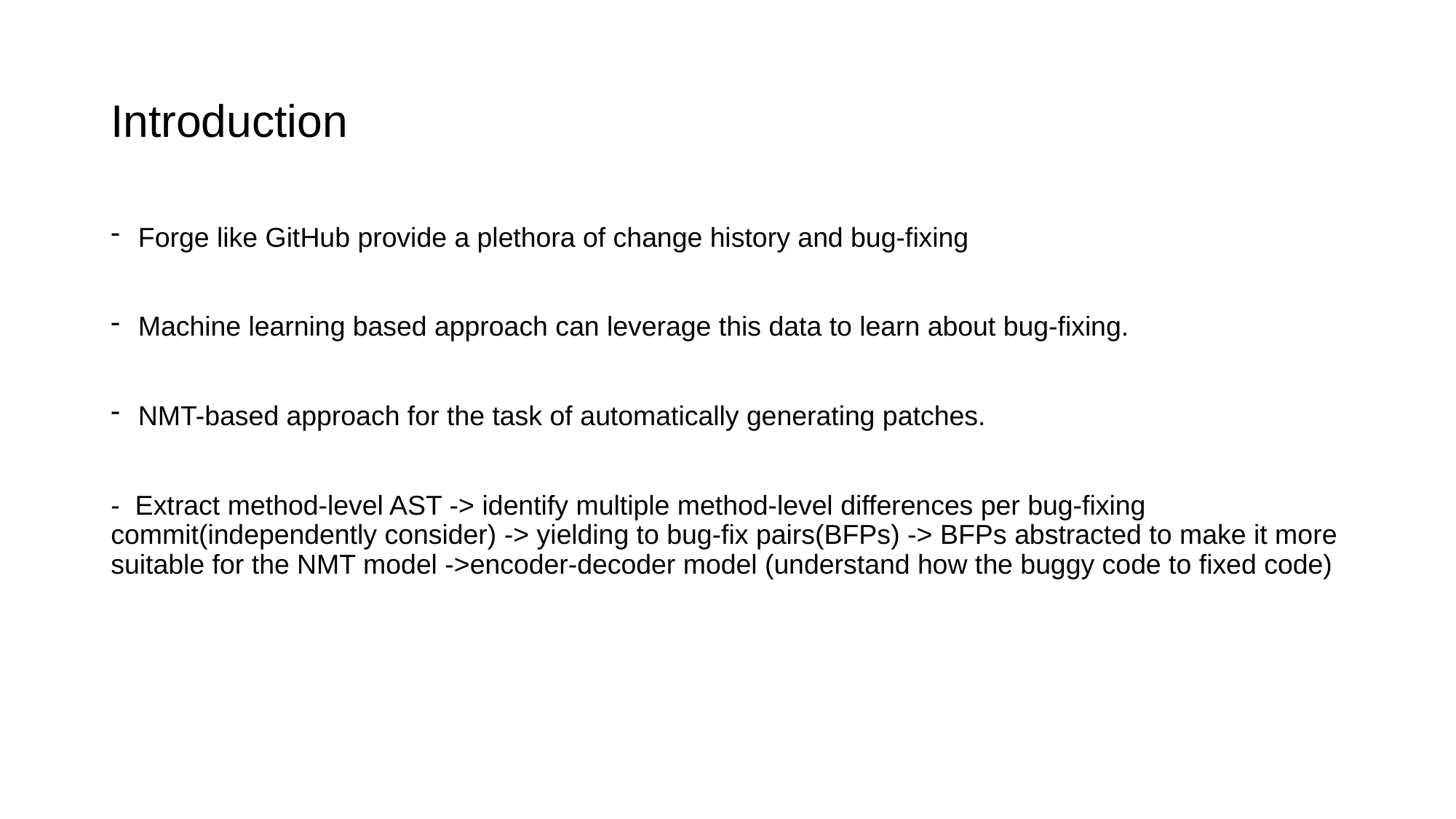

# Introduction
Forge like GitHub provide a plethora of change history and bug-fixing

Machine learning based approach can leverage this data to learn about bug-fixing.

NMT-based approach for the task of automatically generating patches.

-  Extract method-level AST -> identify multiple method-level differences per bug-fixing   commit(independently consider) -> yielding to bug-fix pairs(BFPs) -> BFPs abstracted to make it more suitable for the NMT model ->encoder-decoder model (understand how the buggy code to fixed code)